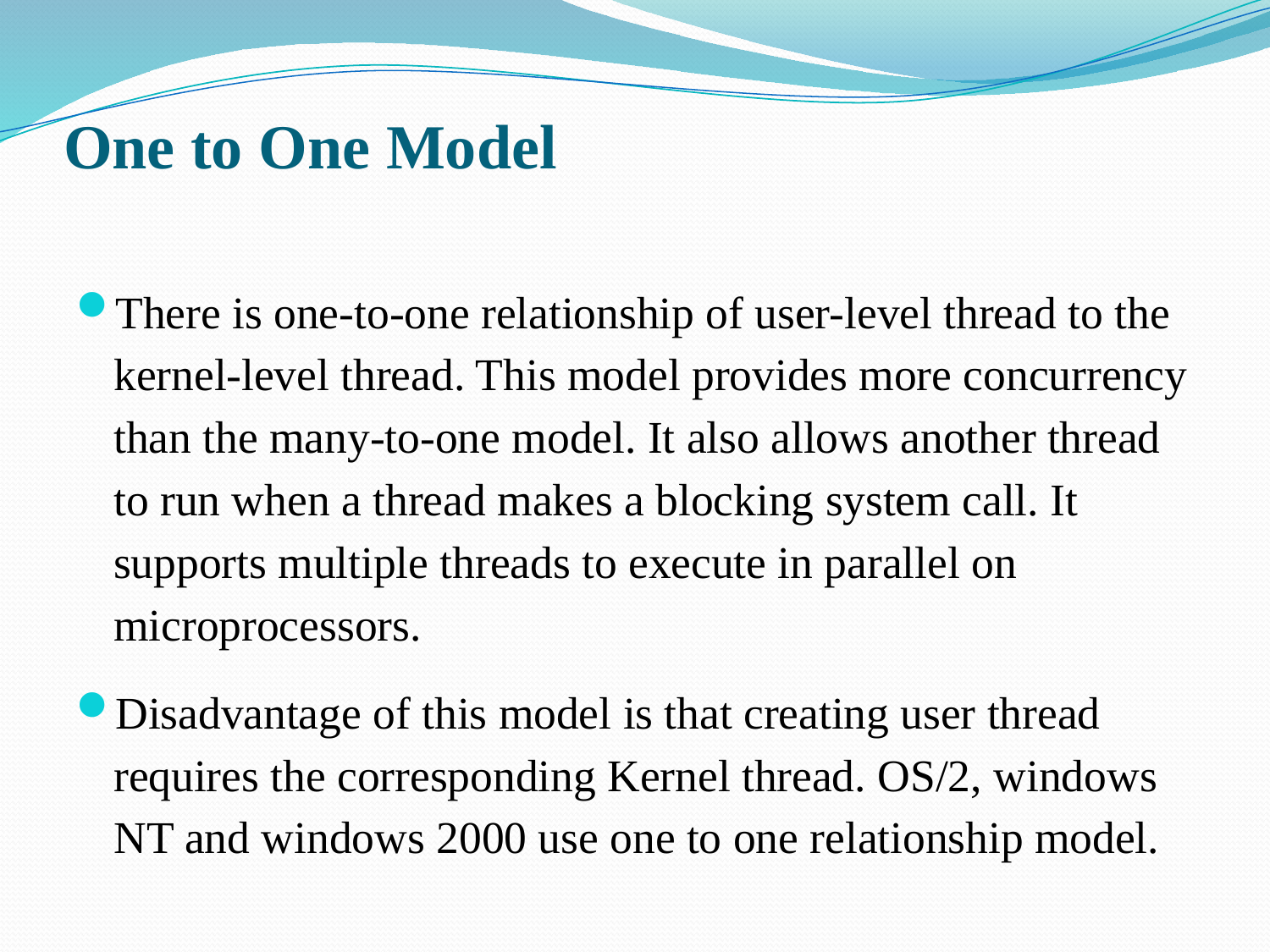

# One to One Model
There is one-to-one relationship of user-level thread to the kernel-level thread. This model provides more concurrency than the many-to-one model. It also allows another thread to run when a thread makes a blocking system call. It supports multiple threads to execute in parallel on microprocessors.
Disadvantage of this model is that creating user thread requires the corresponding Kernel thread. OS/2, windows NT and windows 2000 use one to one relationship model.